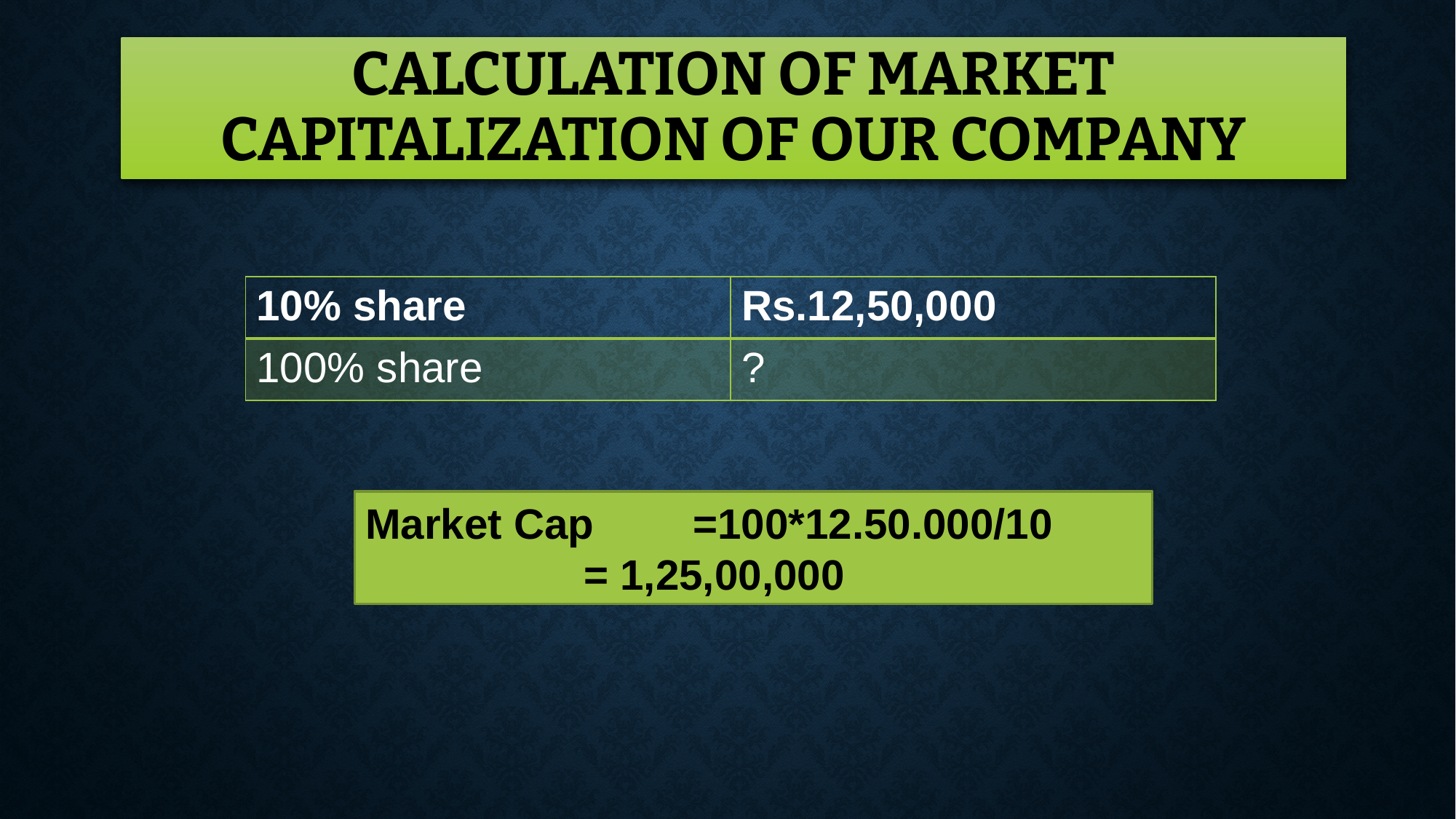

Calculation of market capitalization of our company
| 10% share | Rs.12,50,000 |
| --- | --- |
| 100% share | ? |
Market Cap	=100*12.50.000/10
		= 1,25,00,000